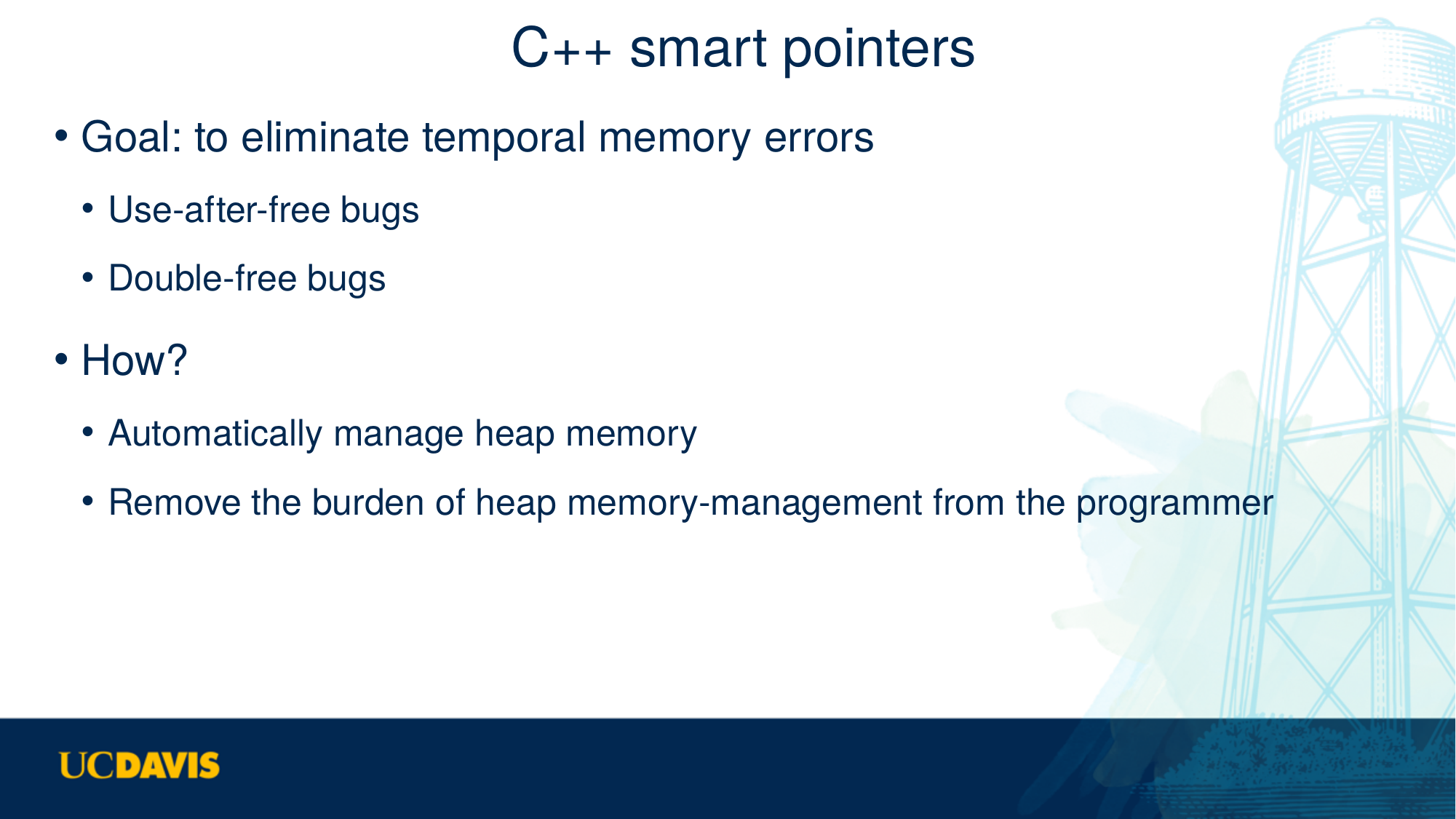

# C++ smart pointers
Goal: to eliminate temporal memory errors
Use-after-free bugs
Double-free bugs
How?
Automatically manage heap memory
Remove the burden of heap memory-management from the programmer